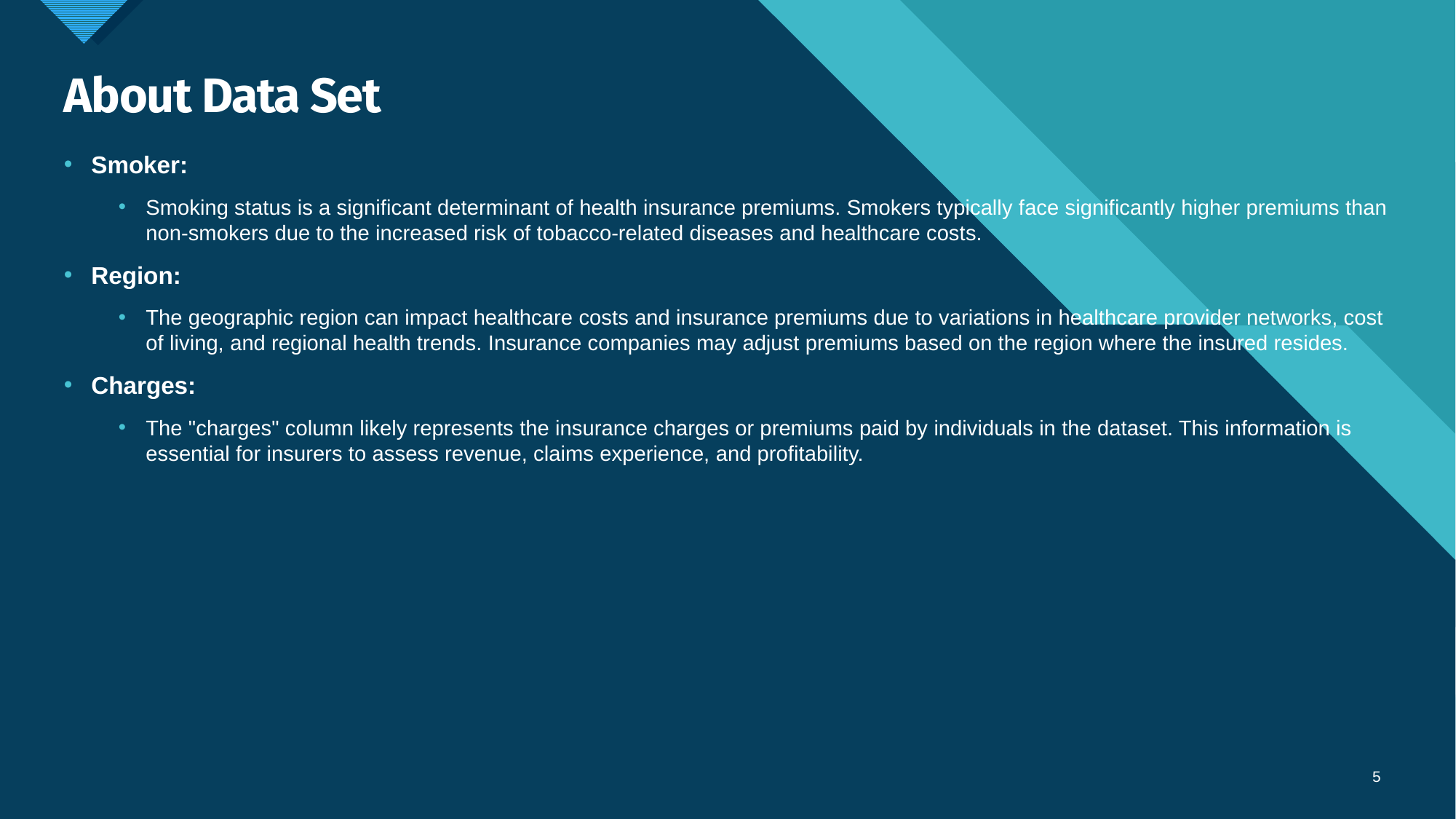

# About Data Set
Smoker:
Smoking status is a significant determinant of health insurance premiums. Smokers typically face significantly higher premiums than non-smokers due to the increased risk of tobacco-related diseases and healthcare costs.
Region:
The geographic region can impact healthcare costs and insurance premiums due to variations in healthcare provider networks, cost of living, and regional health trends. Insurance companies may adjust premiums based on the region where the insured resides.
Charges:
The "charges" column likely represents the insurance charges or premiums paid by individuals in the dataset. This information is essential for insurers to assess revenue, claims experience, and profitability.
5